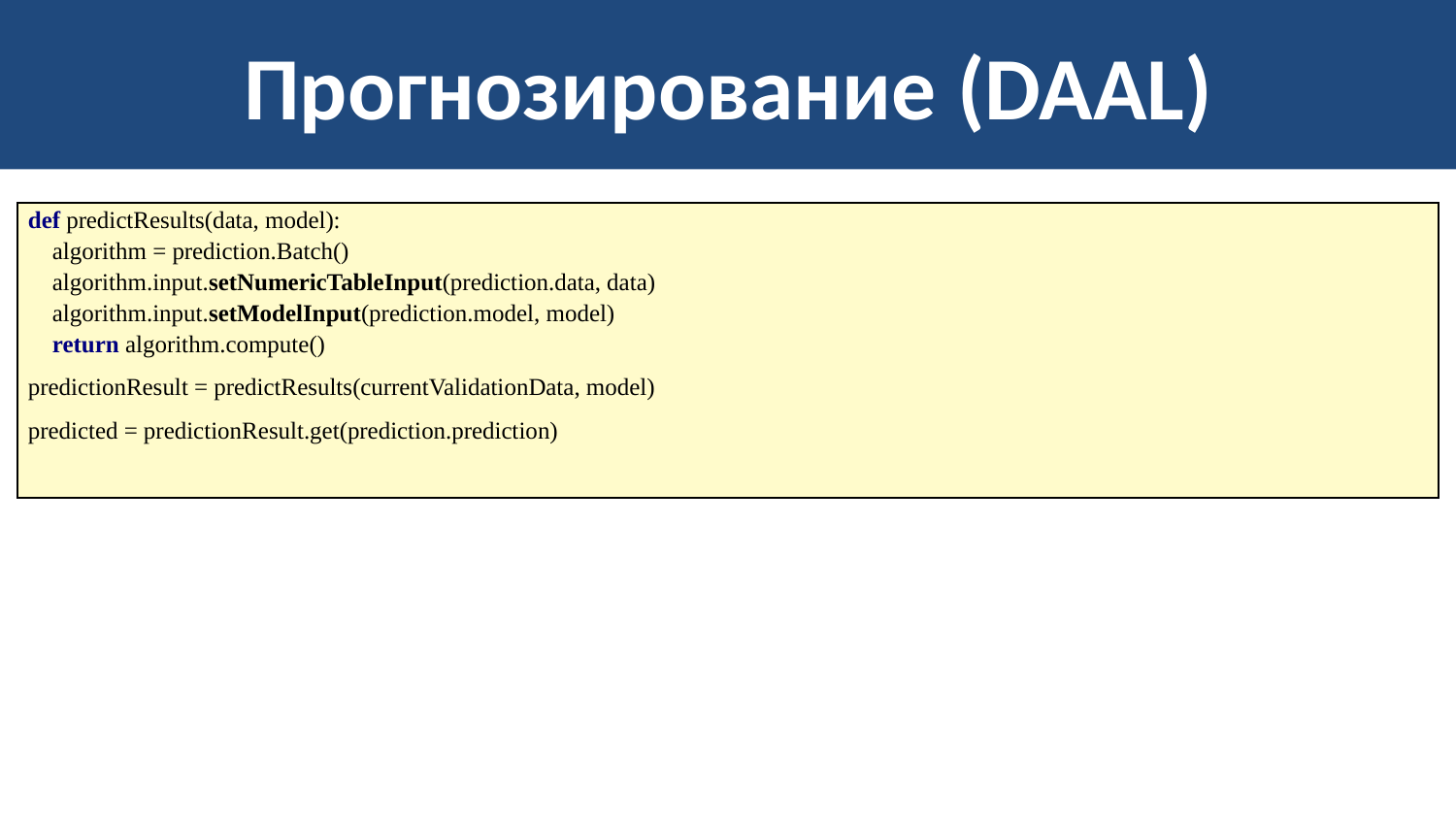

# Прогнозирование (DAAL)
| def predictResults(data, model): algorithm = prediction.Batch() algorithm.input.setNumericTableInput(prediction.data, data) algorithm.input.setModelInput(prediction.model, model) return algorithm.compute() predictionResult = predictResults(currentValidationData, model) predicted = predictionResult.get(prediction.prediction) |
| --- |